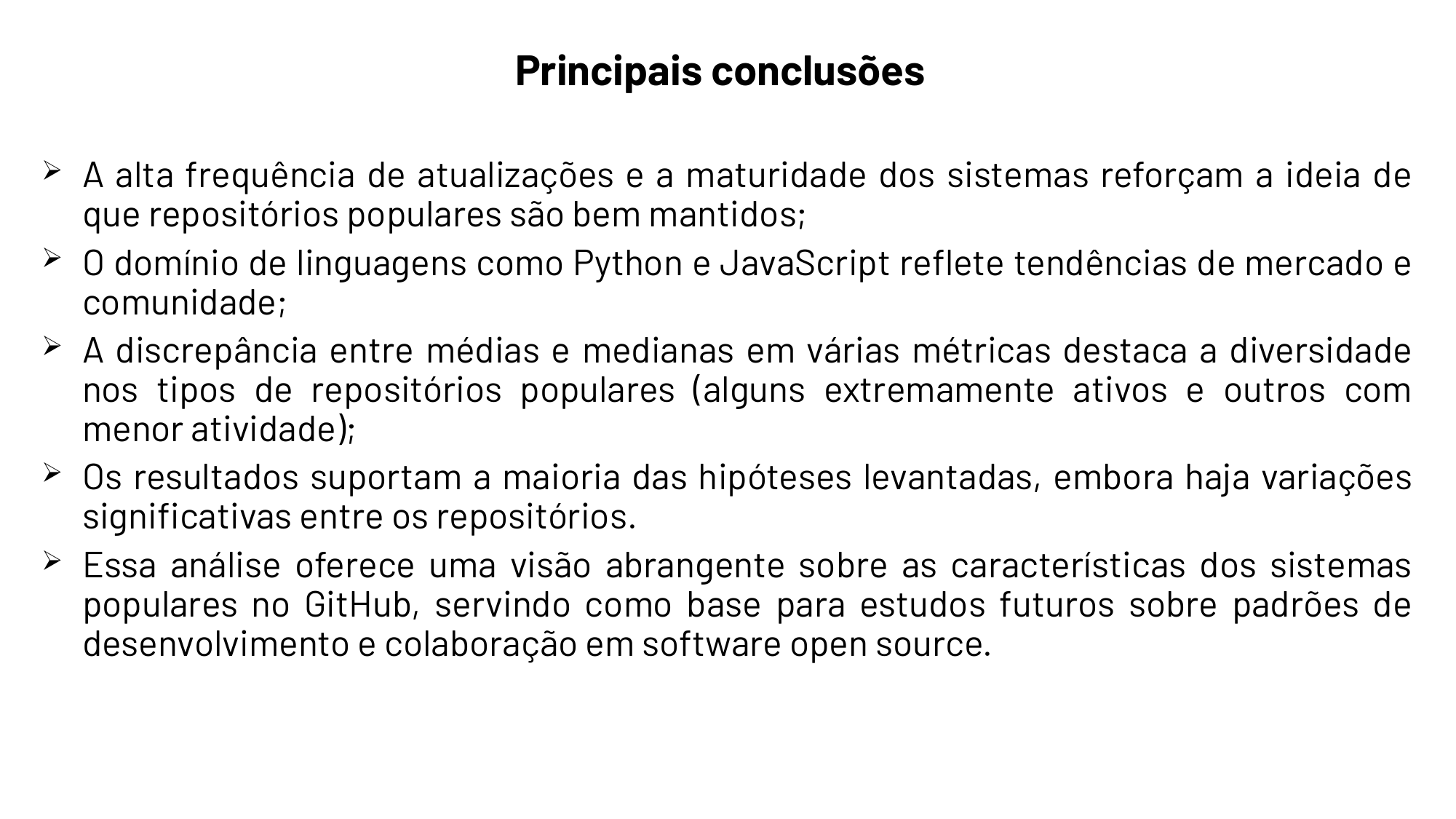

Principais conclusões
A alta frequência de atualizações e a maturidade dos sistemas reforçam a ideia de que repositórios populares são bem mantidos;
O domínio de linguagens como Python e JavaScript reflete tendências de mercado e comunidade;
A discrepância entre médias e medianas em várias métricas destaca a diversidade nos tipos de repositórios populares (alguns extremamente ativos e outros com menor atividade);
Os resultados suportam a maioria das hipóteses levantadas, embora haja variações significativas entre os repositórios.
Essa análise oferece uma visão abrangente sobre as características dos sistemas populares no GitHub, servindo como base para estudos futuros sobre padrões de desenvolvimento e colaboração em software open source.